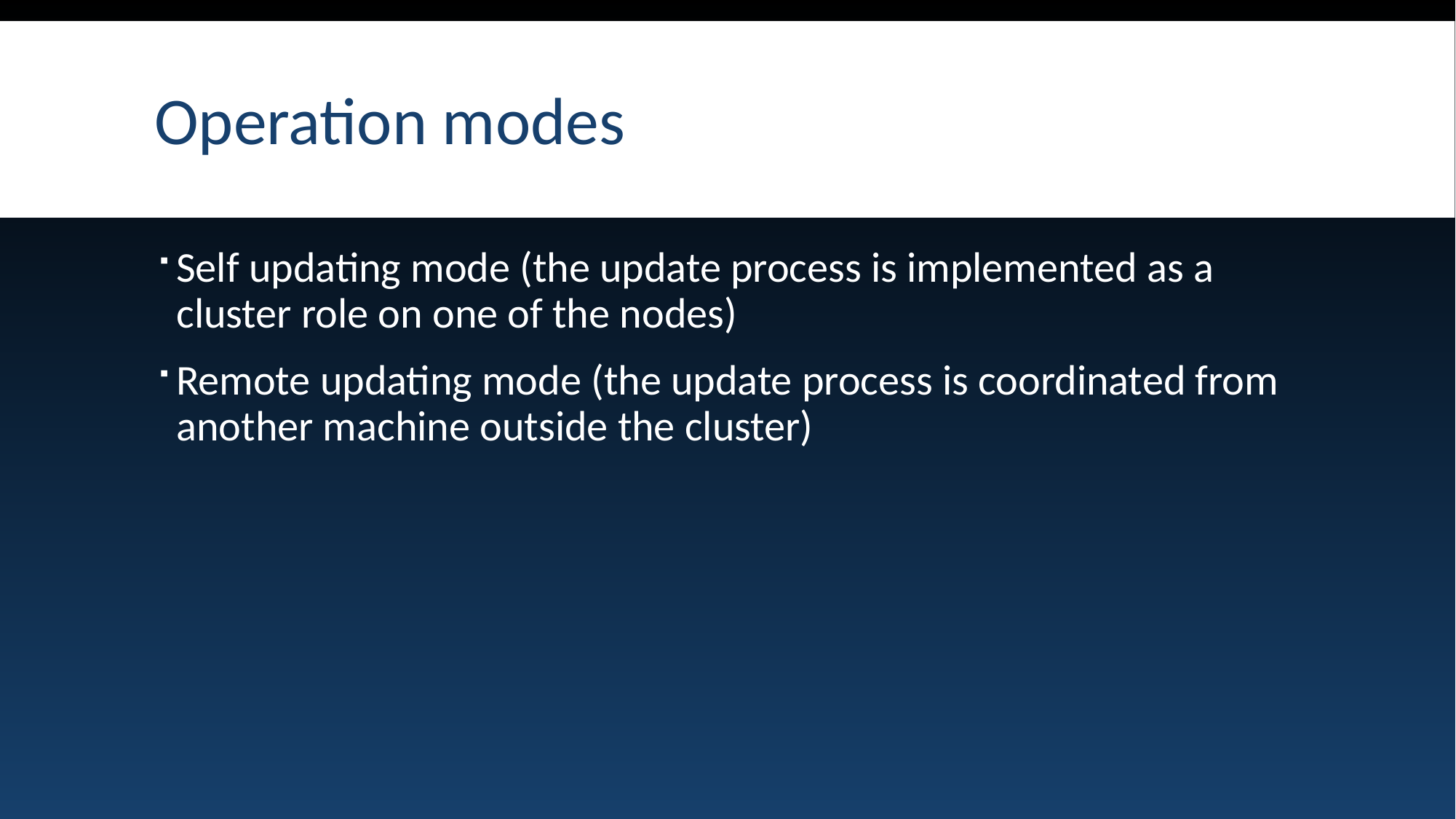

# Operation modes
Self updating mode (the update process is implemented as a cluster role on one of the nodes)
Remote updating mode (the update process is coordinated from another machine outside the cluster)